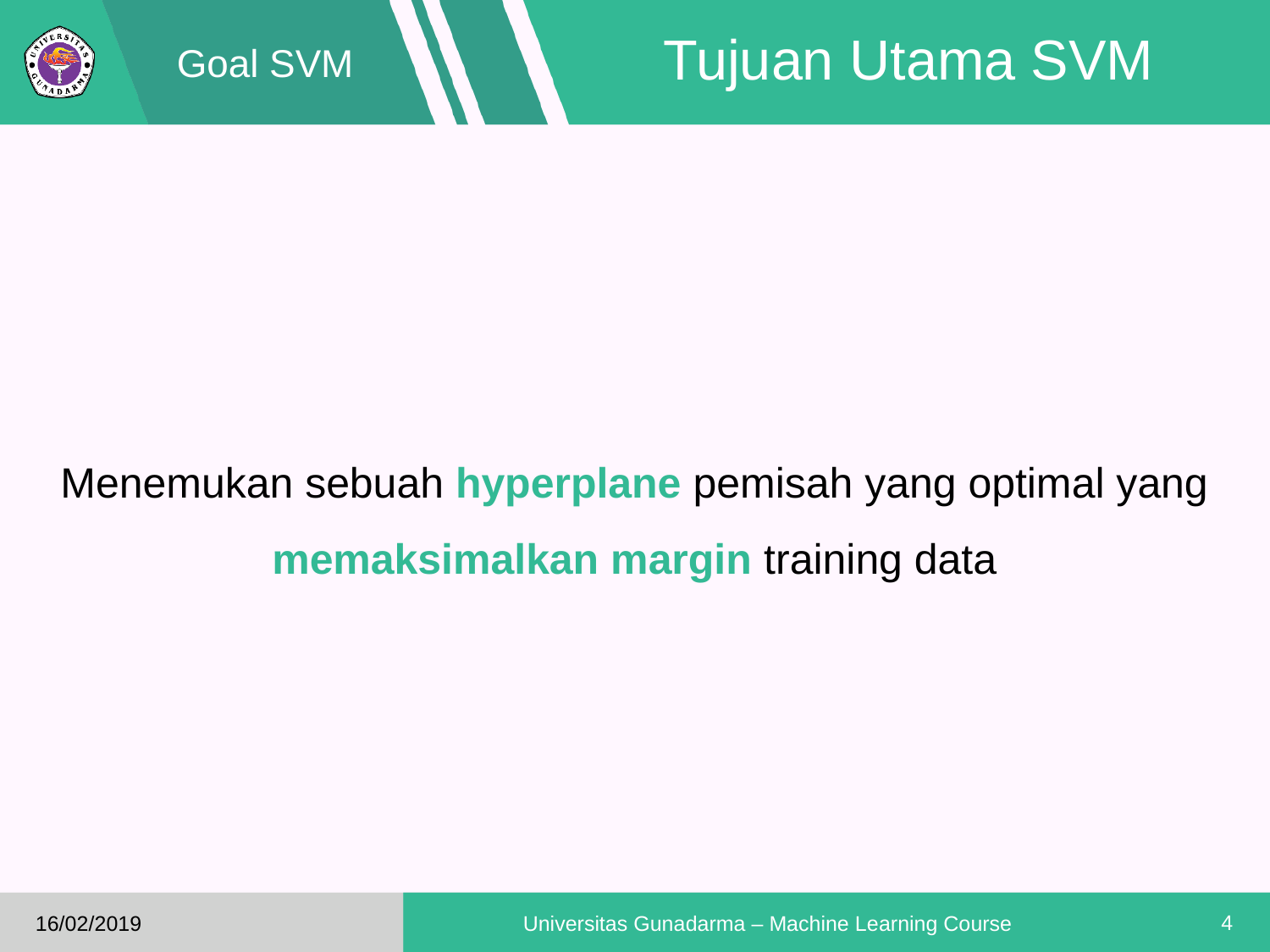

Goal SVM
# Tujuan Utama SVM
Menemukan sebuah hyperplane pemisah yang optimal yang memaksimalkan margin training data
4
Universitas Gunadarma – Machine Learning Course
16/02/2019